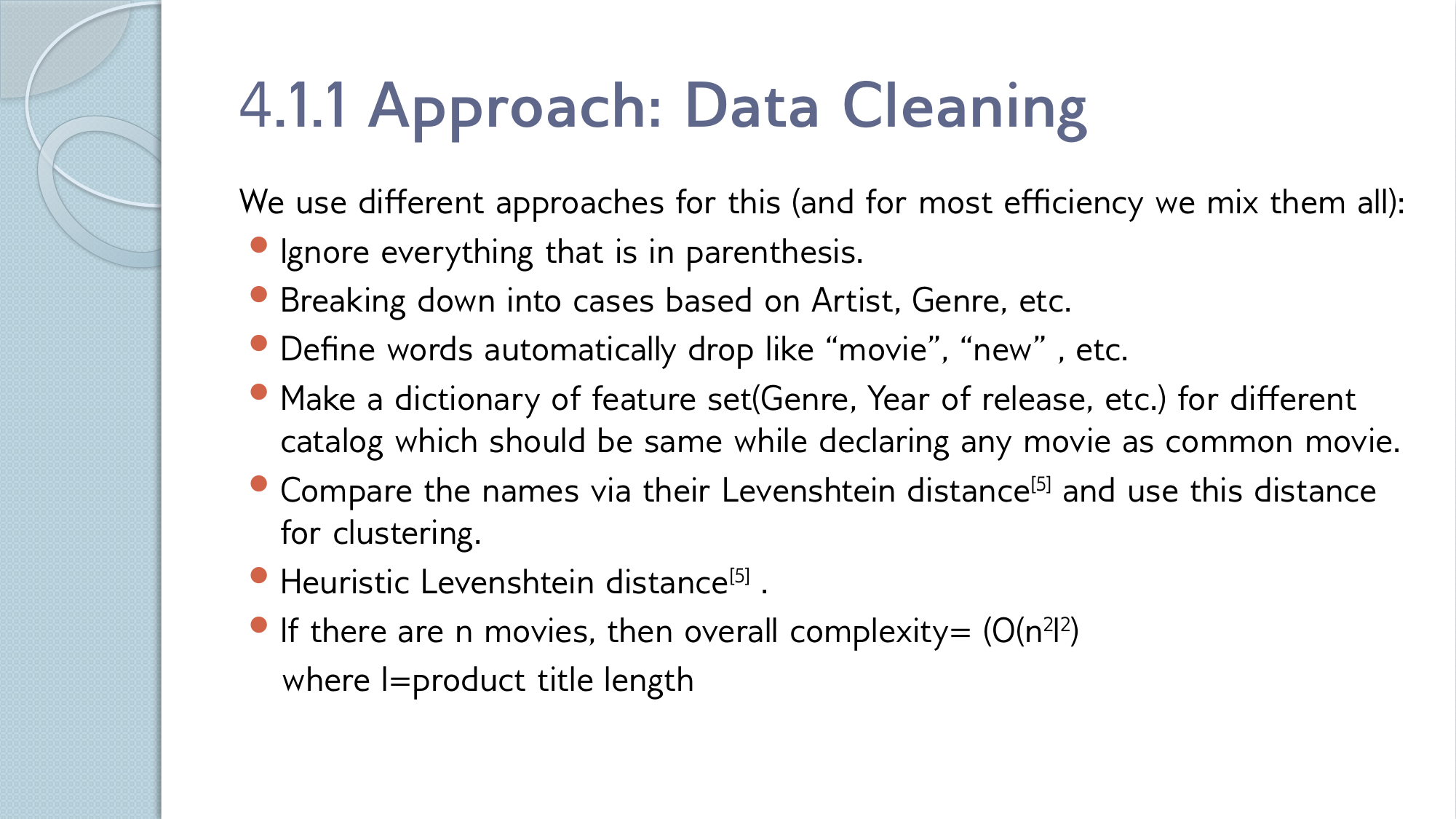

# 4.1.1 Approach: Data Cleaning
We use different approaches for this (and for most efficiency we mix them all):
Ignore everything that is in parenthesis.
Breaking down into cases based on Artist, Genre, etc.
Define words automatically drop like “movie”, “new” , etc.
Make a dictionary of feature set(Genre, Year of release, etc.) for different catalog which should be same while declaring any movie as common movie.
Compare the names via their Levenshtein distance[5] and use this distance for clustering.
Heuristic Levenshtein distance[5] .
If there are n movies, then overall complexity= (O(n2l2)
    where l=product title length